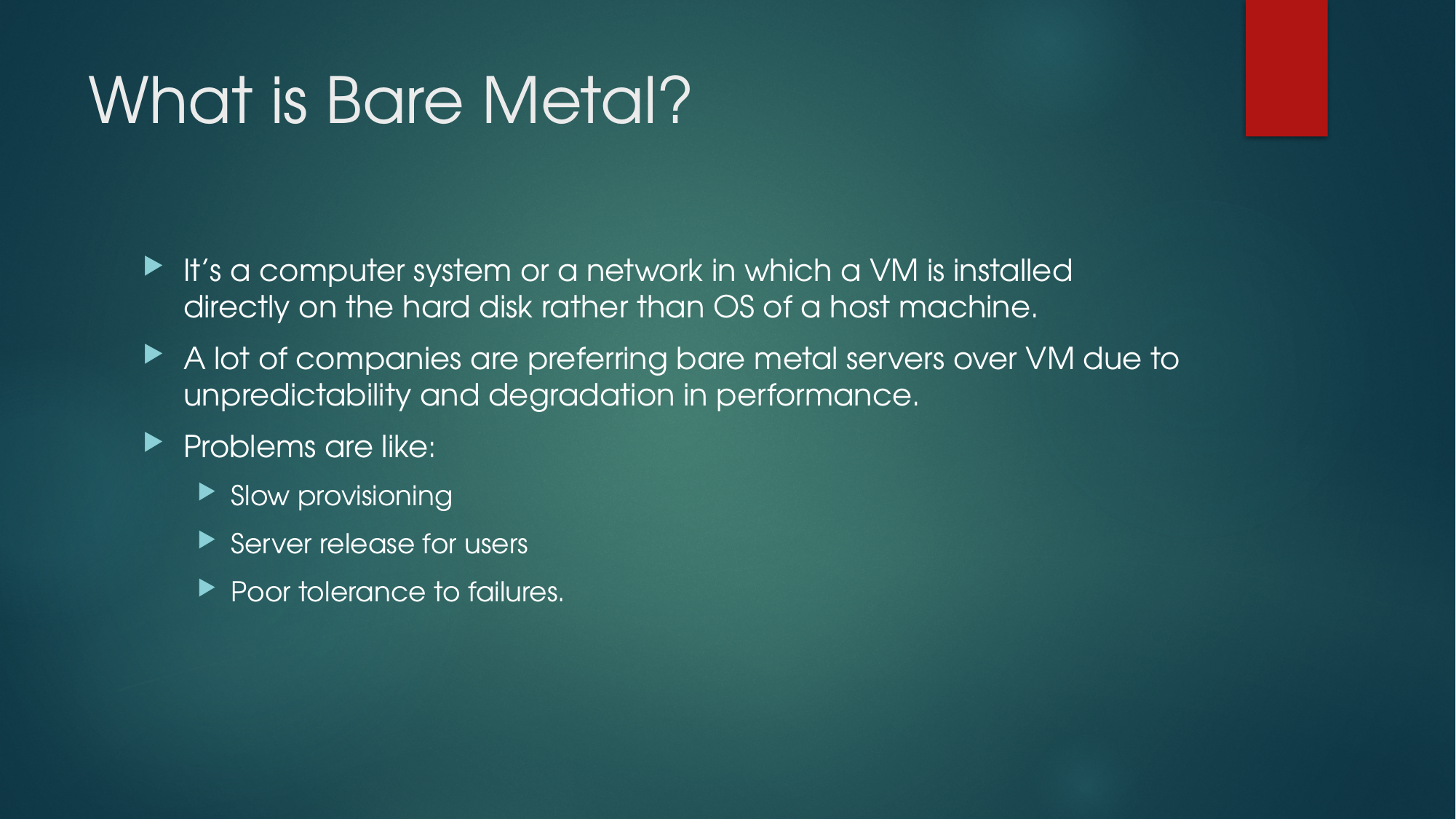

# What is Bare Metal?
It’s a computer system or a network in which a VM is installed directly on the hard disk rather than OS of a host machine.
A lot of companies are preferring bare metal servers over VM due to unpredictability and degradation in performance.
Problems are like:
Slow provisioning
Server release for users
Poor tolerance to failures.